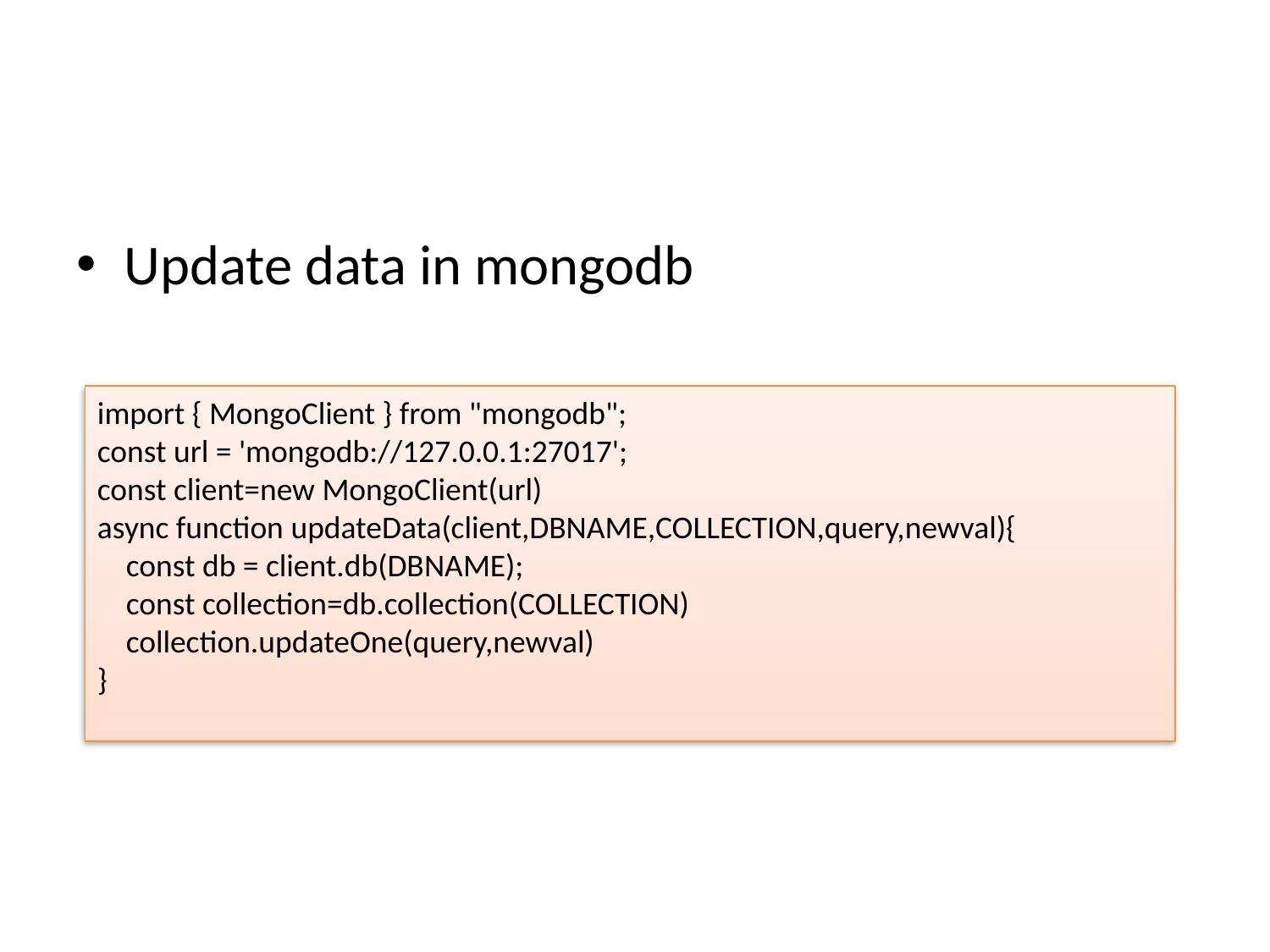

# Node and mongoDb
Update data in mongodb
import { MongoClient } from "mongodb";
const url = 'mongodb://127.0.0.1:27017';
const client=new MongoClient(url)
async function updateData(client,DBNAME,COLLECTION,query,newval){
    const db = client.db(DBNAME);
    const collection=db.collection(COLLECTION)
    collection.updateOne(query,newval)
}